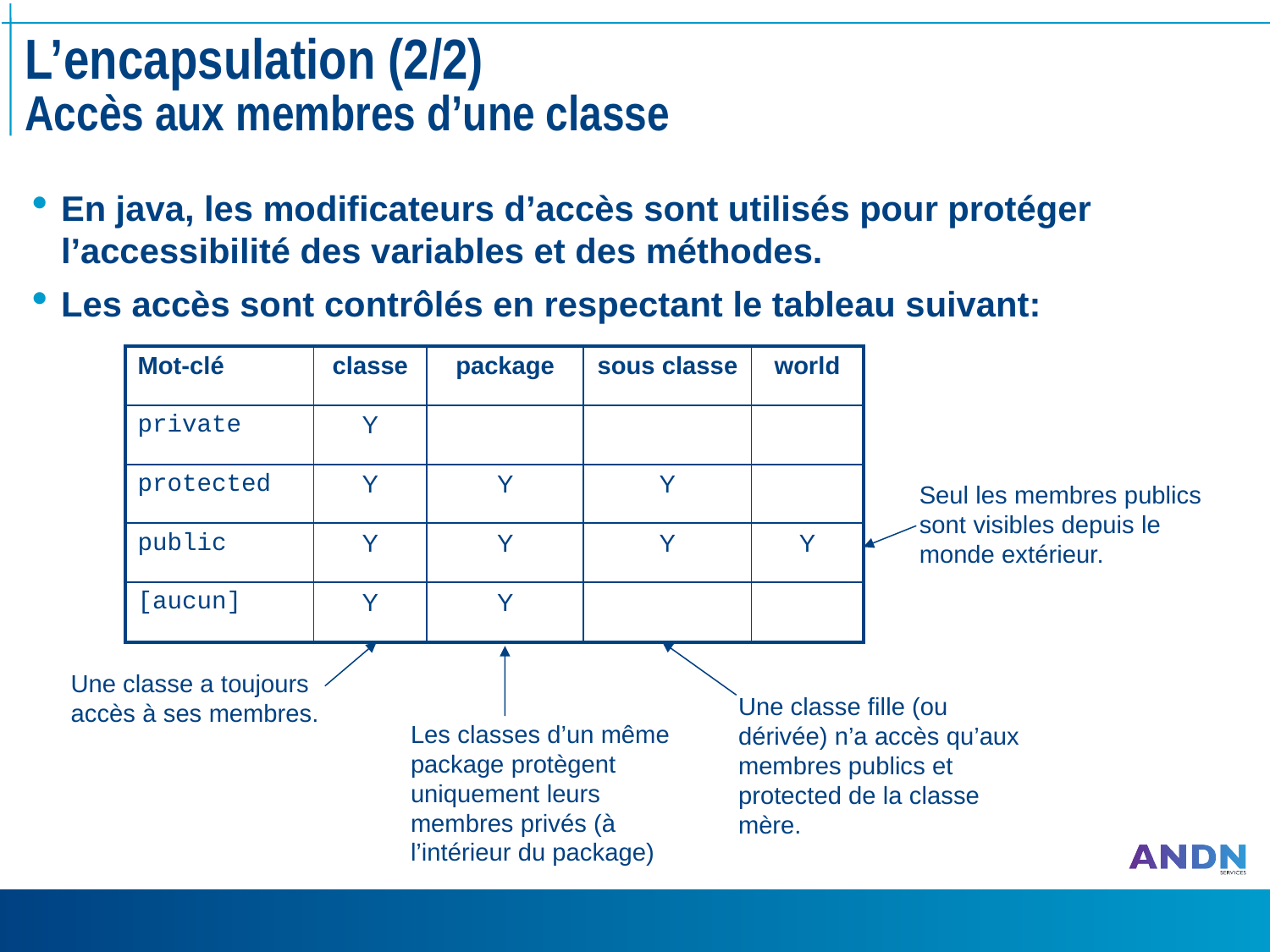

# L’encapsulation (2/2) Accès aux membres d’une classe
En java, les modificateurs d’accès sont utilisés pour protéger l’accessibilité des variables et des méthodes.
Les accès sont contrôlés en respectant le tableau suivant:
| Mot-clé | classe | package | sous classe | world |
| --- | --- | --- | --- | --- |
| private | Y |  |  |  |
| protected | Y | Y | Y |  |
| public | Y | Y | Y | Y |
| [aucun] | Y | Y |  |  |
Seul les membres publics sont visibles depuis le monde extérieur.

Une classe a toujours accès à ses membres.
Une classe fille (ou dérivée) n’a accès qu’aux membres publics et protected de la classe mère.
Les classes d’un même package protègent uniquement leurs membres privés (à l’intérieur du package)